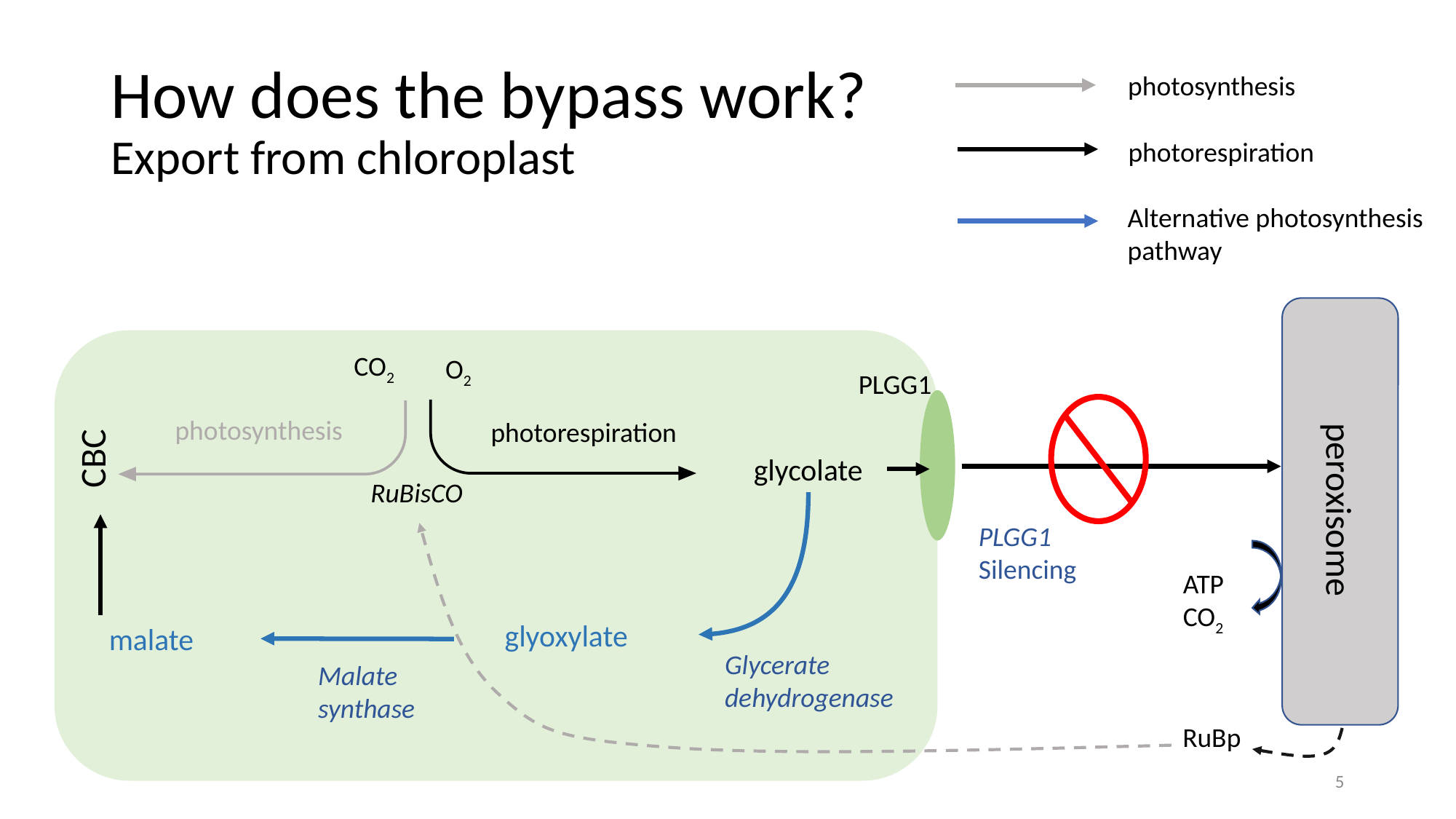

# How does the bypass work? Export from chloroplast
photosynthesis
photorespiration
Alternative photosynthesis pathway

CO2
O2
PLGG1

photosynthesis
photorespiration
CBC
glycolate

RuBisCO
peroxisome
PLGG1
Silencing

ATP
CO2
glyoxylate
malate
Glycerate
dehydrogenase
Malate
synthase
RuBp

5